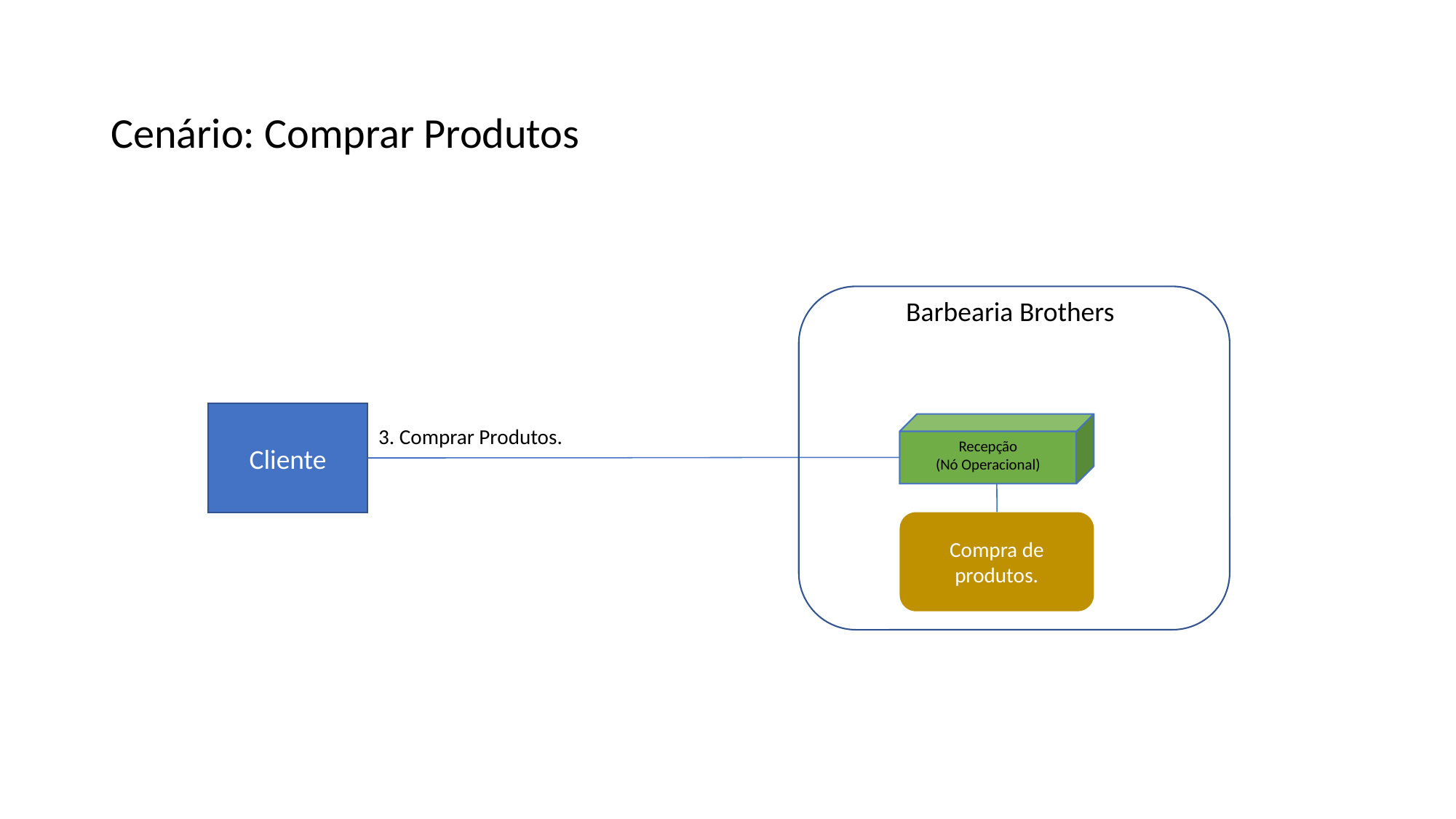

Cenário: Comprar Produtos

Barbearia Brothers
Cliente
Recepção
(Nó Operacional)

3. Comprar Produtos.

Compra de produtos.